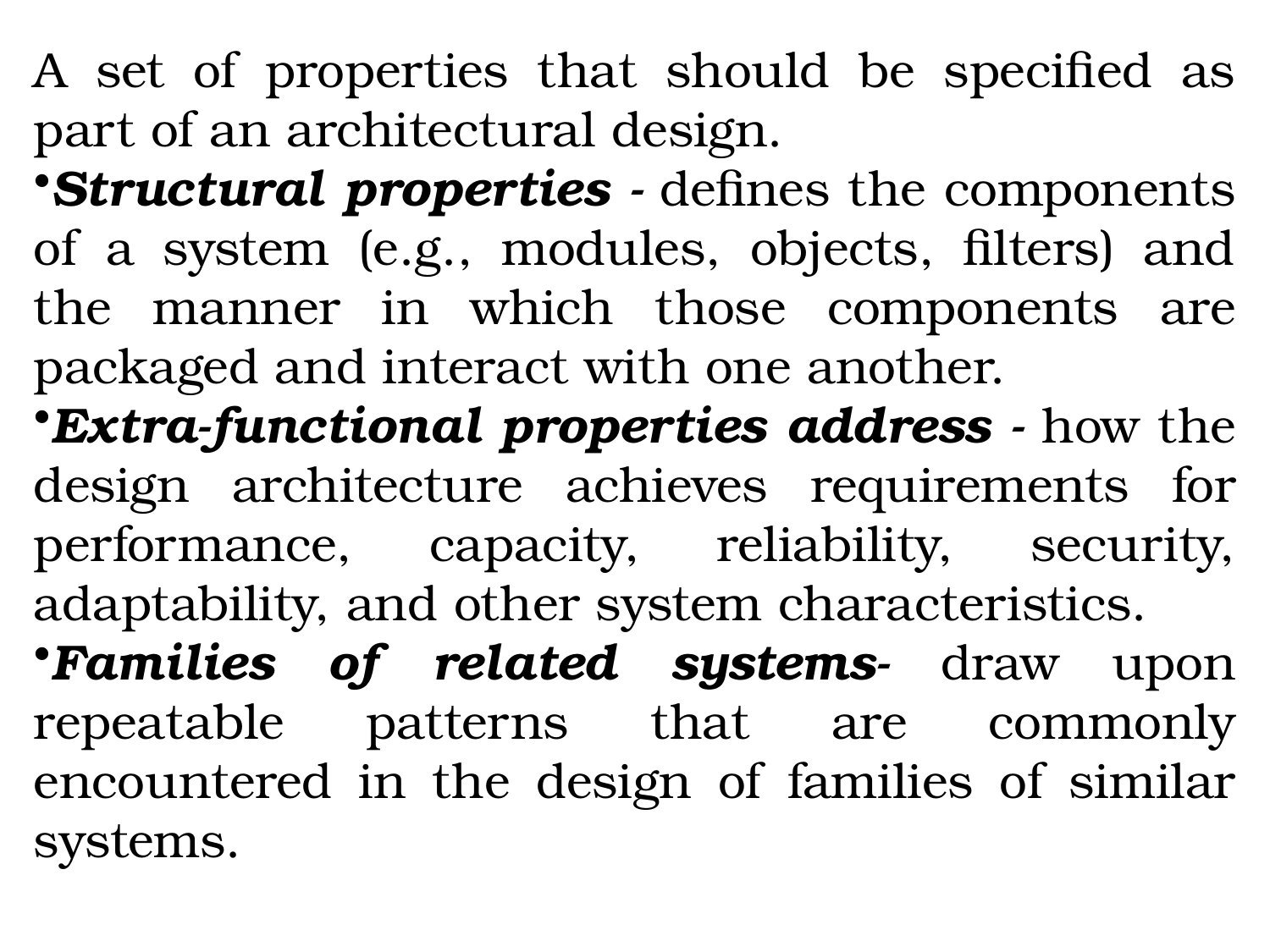

A set of properties that should be specified as part of an architectural design.
Structural properties - defines the components of a system (e.g., modules, objects, filters) and the manner in which those components are packaged and interact with one another.
Extra-functional properties address - how the design architecture achieves requirements for performance, capacity, reliability, security, adaptability, and other system characteristics.
Families of related systems- draw upon repeatable patterns that are commonly encountered in the design of families of similar systems.